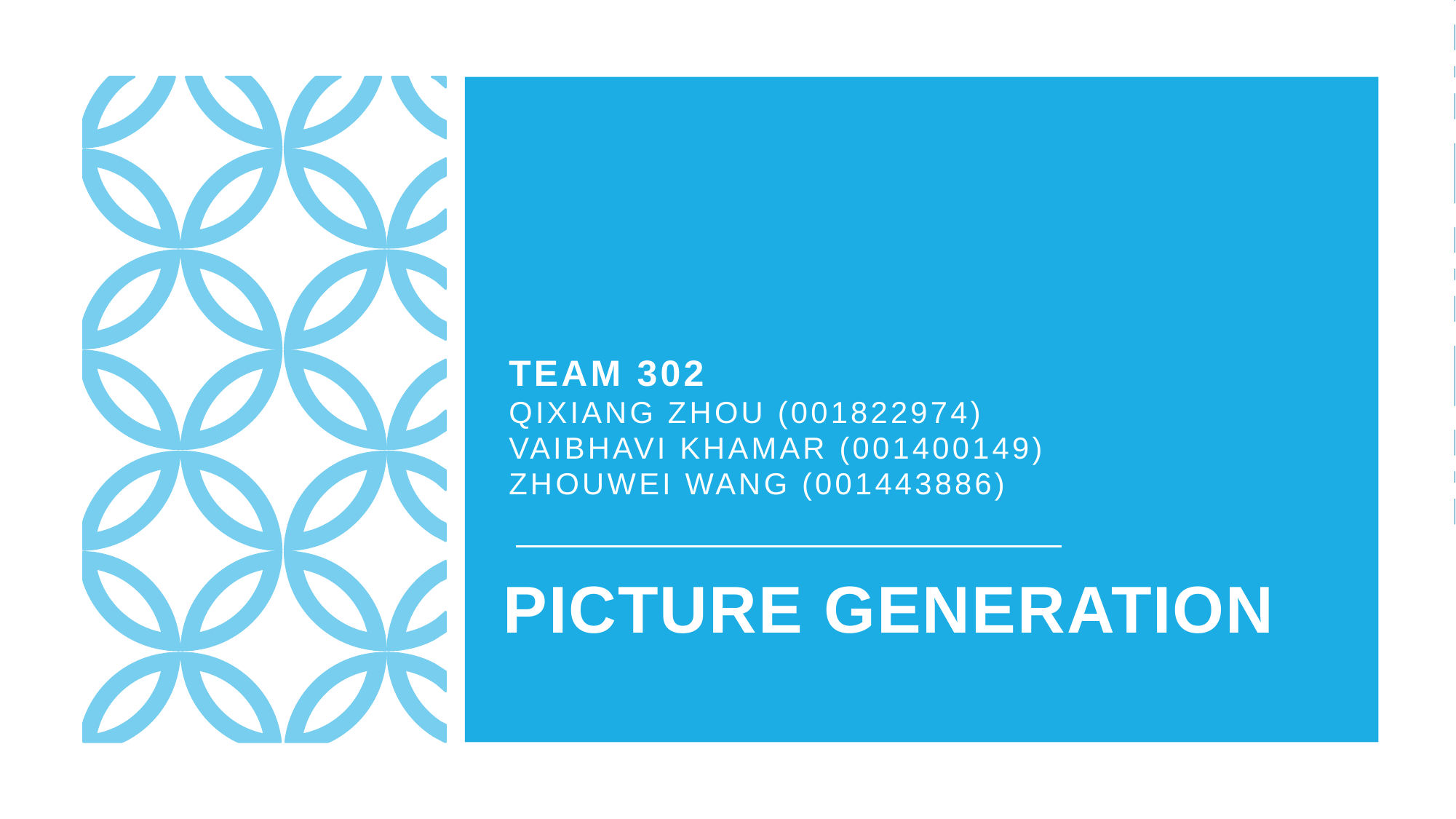

Team 302
Qixiang Zhou (001822974)
Vaibhavi Khamar (001400149)
Zhouwei wang (001443886)

# Picture generation